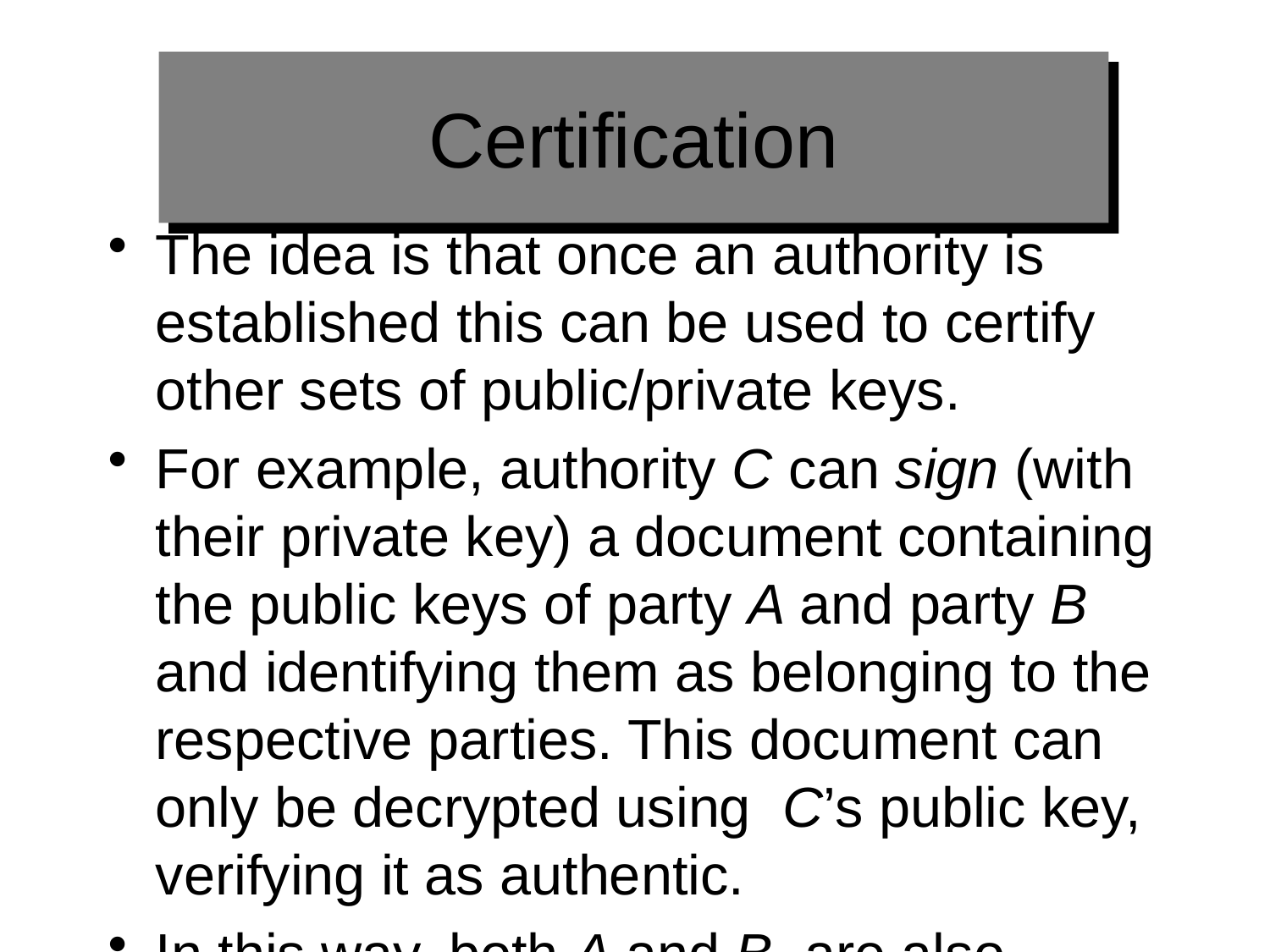

# Certification
The idea is that once an authority is established this can be used to certify other sets of public/private keys.
For example, authority C can sign (with their private key) a document containing the public keys of party A and party B and identifying them as belonging to the respective parties. This document can only be decrypted using  C’s public key, verifying it as authentic.
In this way, both A and B  are also known to have attributable public keys.